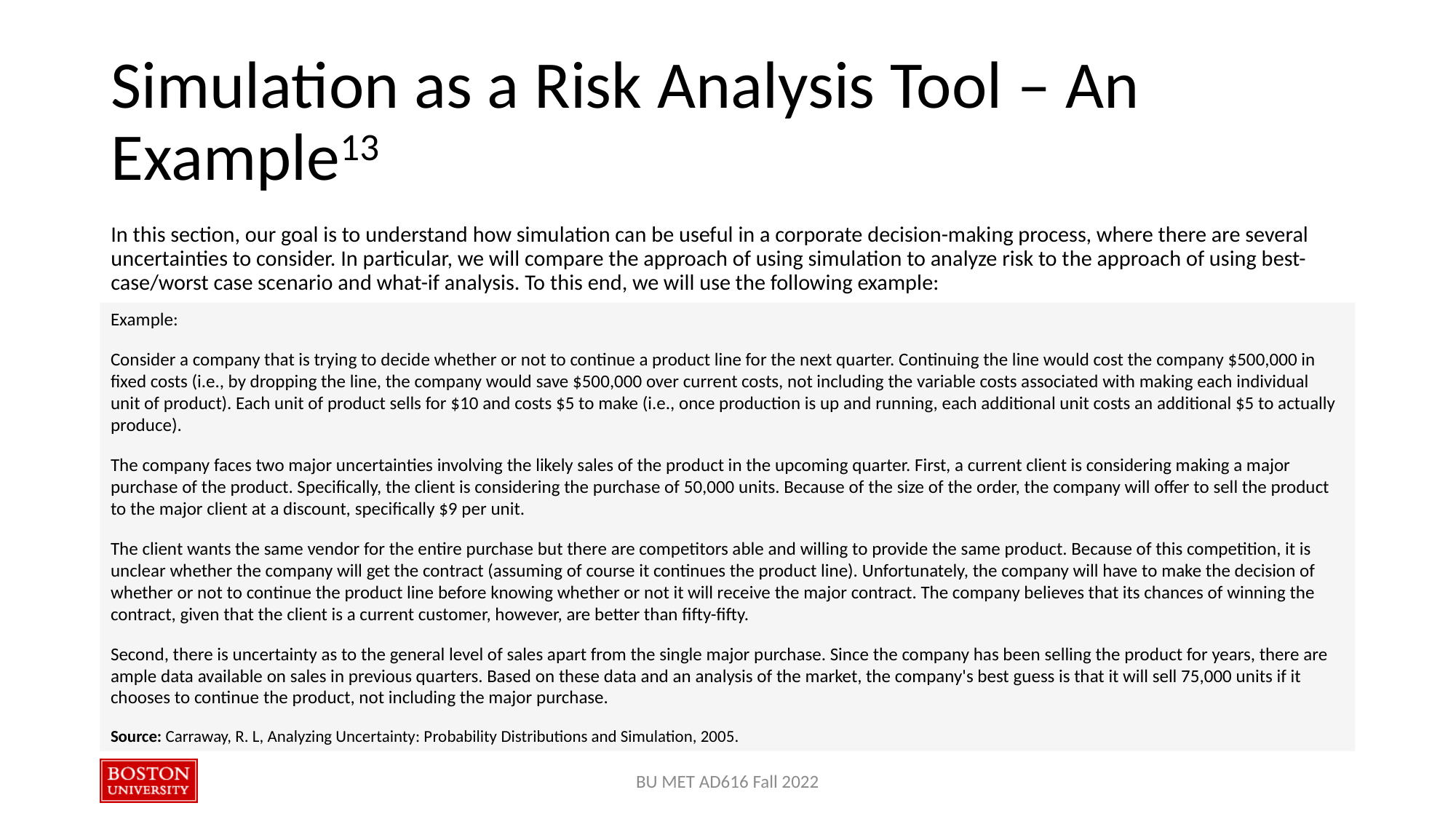

# Simulation as a Risk Analysis Tool – An Example13
In this section, our goal is to understand how simulation can be useful in a corporate decision-making process, where there are several uncertainties to consider. In particular, we will compare the approach of using simulation to analyze risk to the approach of using best-case/worst case scenario and what-if analysis. To this end, we will use the following example:
Example:
Consider a company that is trying to decide whether or not to continue a product line for the next quarter. Continuing the line would cost the company $500,000 in fixed costs (i.e., by dropping the line, the company would save $500,000 over current costs, not including the variable costs associated with making each individual unit of product). Each unit of product sells for $10 and costs $5 to make (i.e., once production is up and running, each additional unit costs an additional $5 to actually produce).
The company faces two major uncertainties involving the likely sales of the product in the upcoming quarter. First, a current client is considering making a major purchase of the product. Specifically, the client is considering the purchase of 50,000 units. Because of the size of the order, the company will offer to sell the product to the major client at a discount, specifically $9 per unit.
The client wants the same vendor for the entire purchase but there are competitors able and willing to provide the same product. Because of this competition, it is unclear whether the company will get the contract (assuming of course it continues the product line). Unfortunately, the company will have to make the decision of whether or not to continue the product line before knowing whether or not it will receive the major contract. The company believes that its chances of winning the contract, given that the client is a current customer, however, are better than fifty-fifty.
Second, there is uncertainty as to the general level of sales apart from the single major purchase. Since the company has been selling the product for years, there are ample data available on sales in previous quarters. Based on these data and an analysis of the market, the company's best guess is that it will sell 75,000 units if it chooses to continue the product, not including the major purchase.
Source: Carraway, R. L, Analyzing Uncertainty: Probability Distributions and Simulation, 2005.
BU MET AD616 Fall 2022